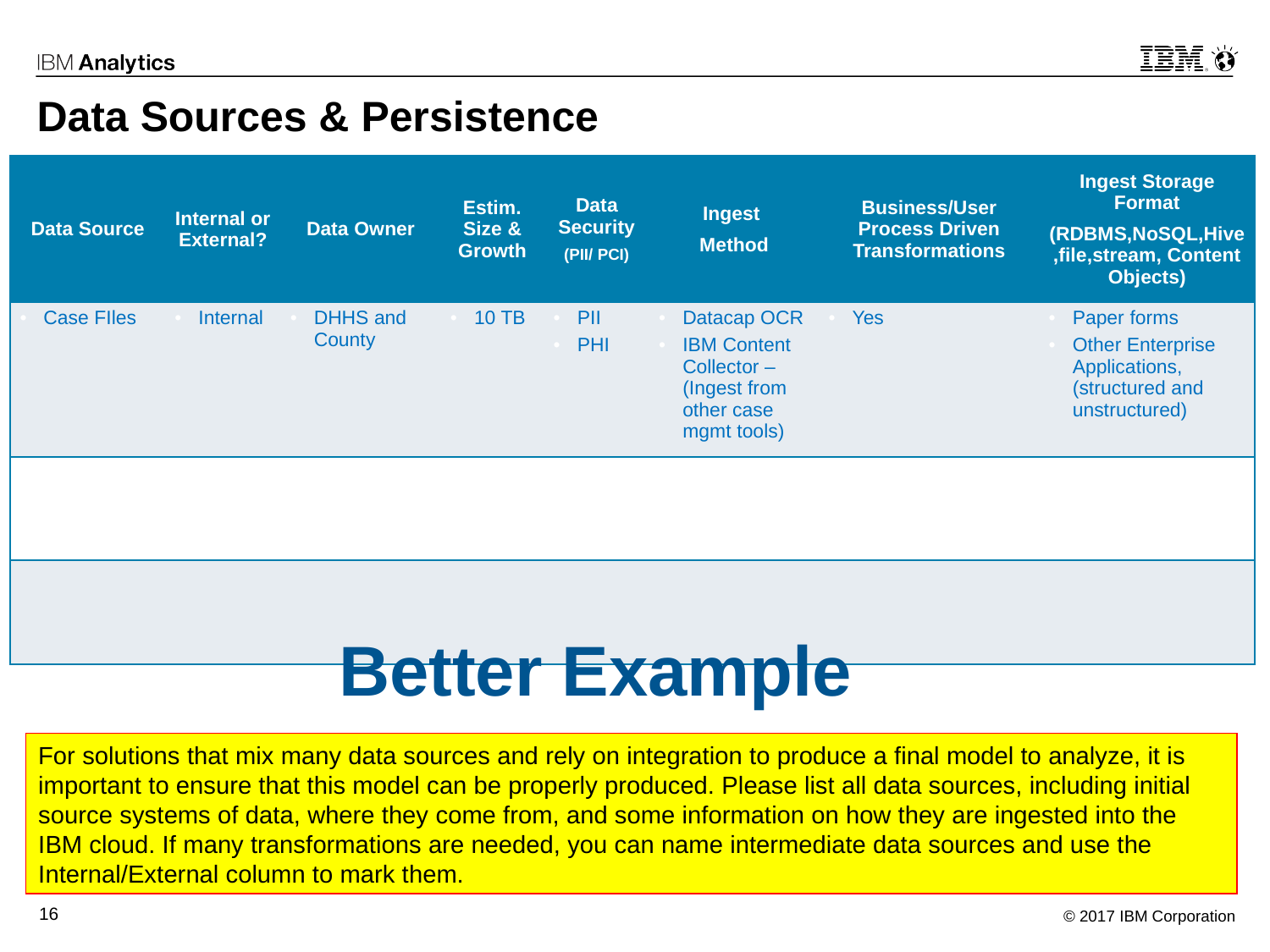

# Data Sources & Persistence
| Data Source | Internal or External? | Data Owner | Estim. Size & Growth | Data Security (PII/ PCI) | Ingest Method | Business/User Process Driven Transformations | Ingest Storage Format (RDBMS,NoSQL,Hive,file,stream, Content Objects) |
| --- | --- | --- | --- | --- | --- | --- | --- |
| Case FIles | Internal | DHHS and County | 10 TB | PII PHI | Datacap OCR IBM Content Collector – (Ingest from other case mgmt tools) | Yes | Paper forms Other Enterprise Applications, (structured and unstructured) |
|  |  |  |  |  |  |  |  |
|  |  |  |  |  |  |  |  |
Better Example
For solutions that mix many data sources and rely on integration to produce a final model to analyze, it is important to ensure that this model can be properly produced. Please list all data sources, including initial source systems of data, where they come from, and some information on how they are ingested into the IBM cloud. If many transformations are needed, you can name intermediate data sources and use the Internal/External column to mark them.